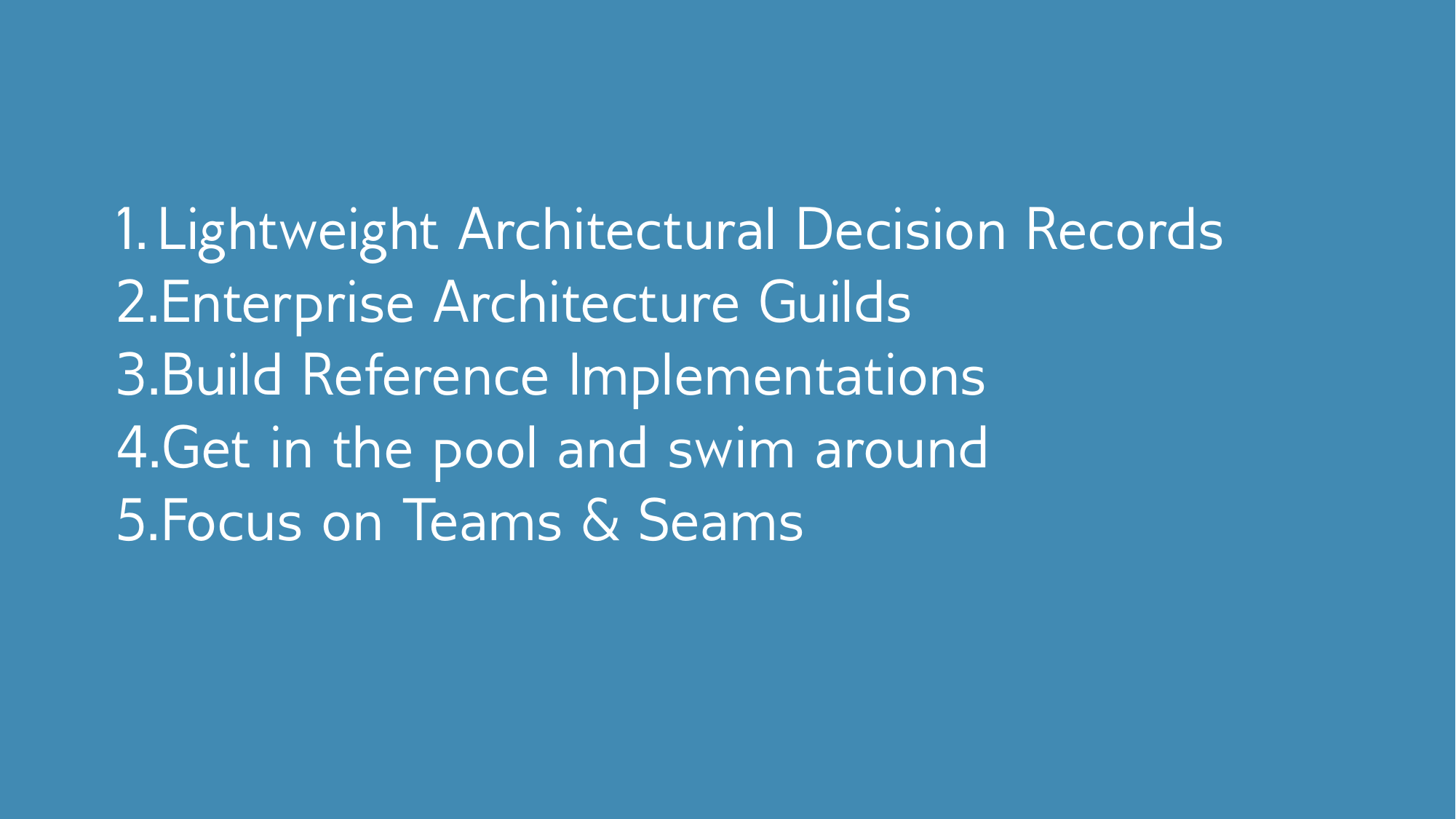

Lightweight Architectural Decision Records
Enterprise Architecture Guilds
Build Reference Implementations
Get in the pool and swim around
Focus on Teams & Seams